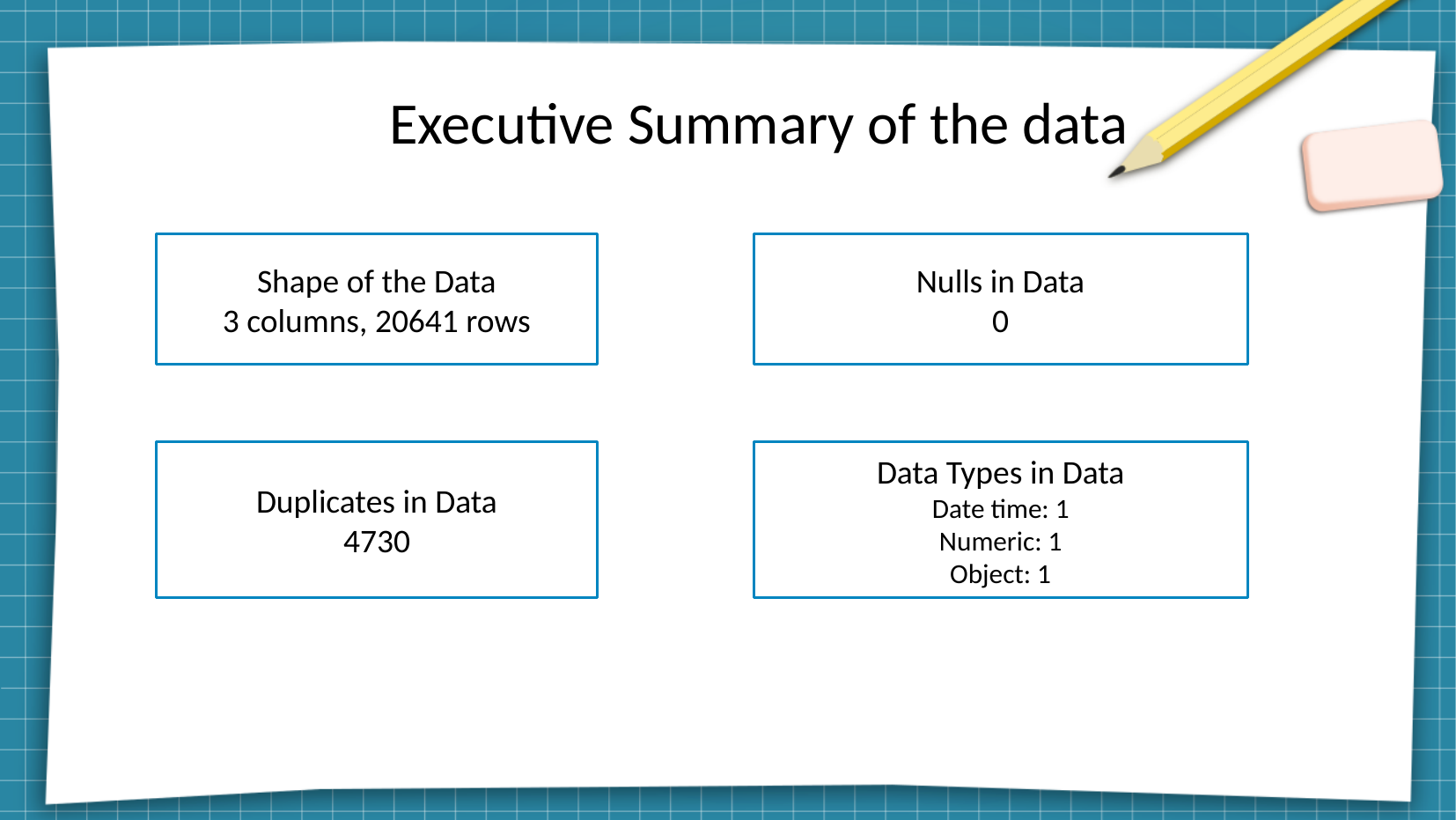

# Executive Summary of the data
Shape of the Data
3 columns, 20641 rows
Nulls in Data
0
Duplicates in Data
4730
Data Types in Data
Date time: 1
Numeric: 1
Object: 1